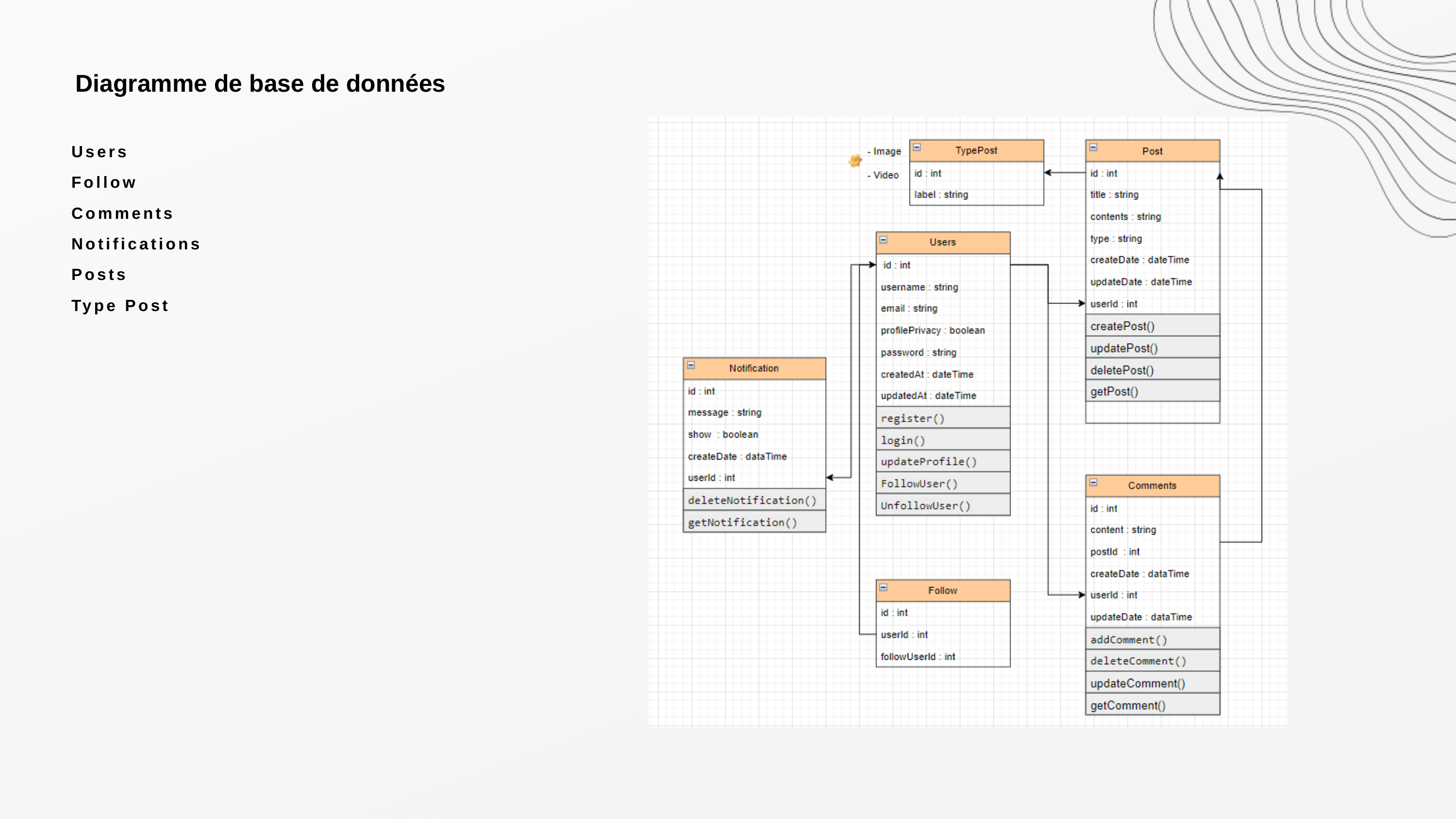

Diagramme de base de données

Users
Follow
Comments
Notifications
Posts
Type Post